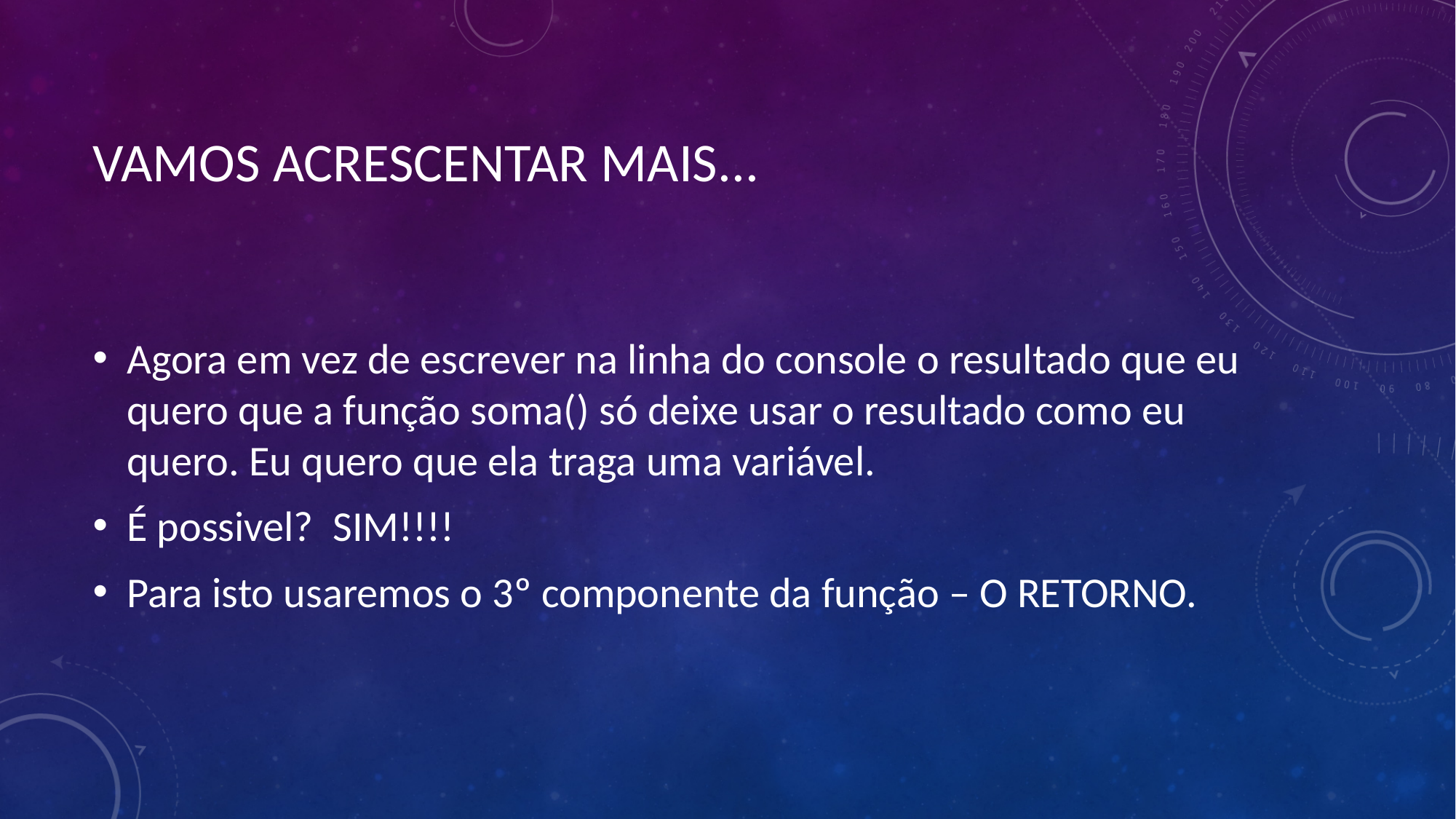

# Vamos acrescentar mais...
Agora em vez de escrever na linha do console o resultado que eu quero que a função soma() só deixe usar o resultado como eu quero. Eu quero que ela traga uma variável.
É possivel?  SIM!!!!
Para isto usaremos o 3º componente da função – O RETORNO.